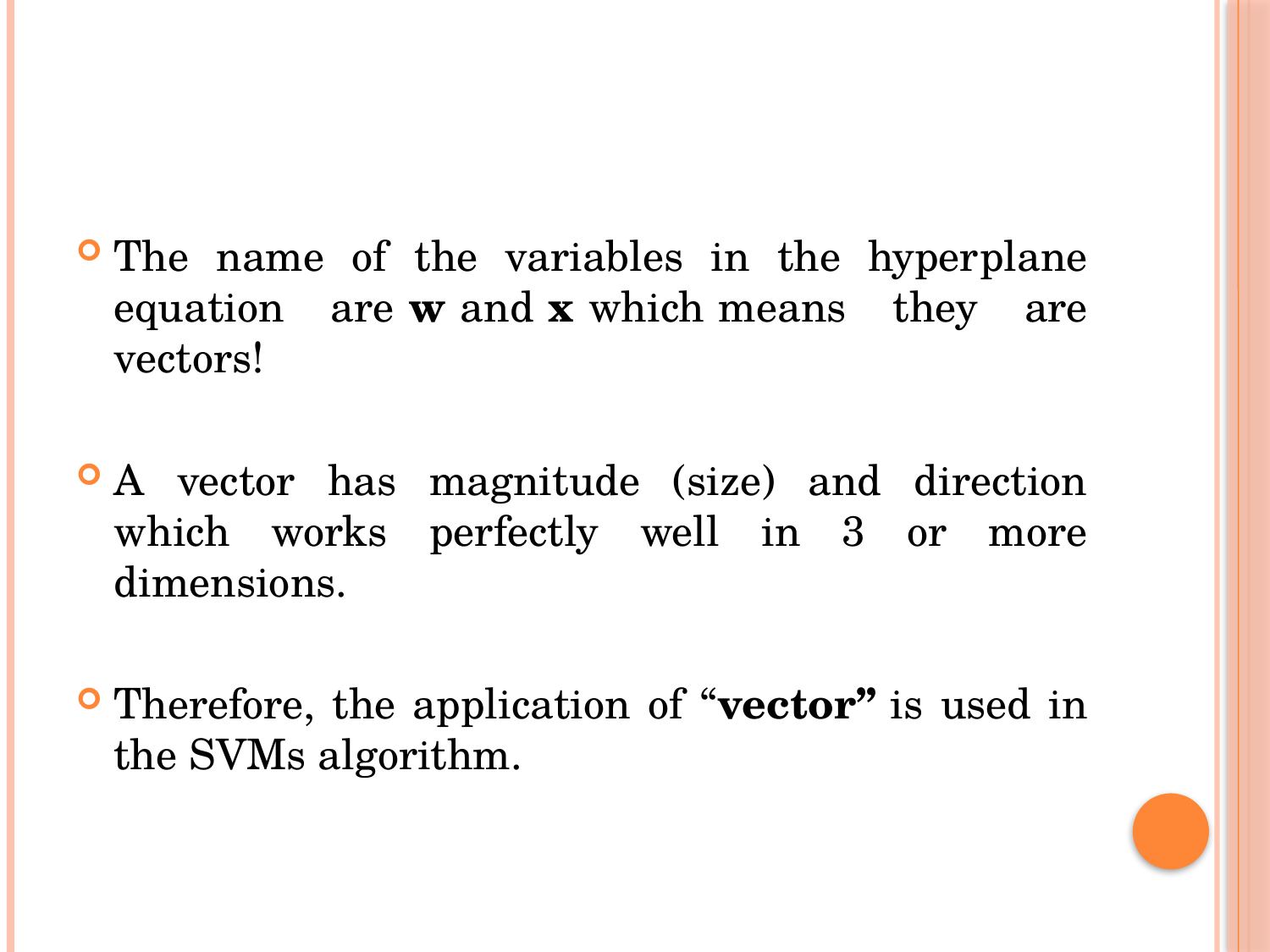

#
The name of the variables in the hyperplane equation are w and x which means they are vectors!

A vector has magnitude (size) and direction which works perfectly well in 3 or more dimensions.

Therefore, the application of “vector” is used in the SVMs algorithm.